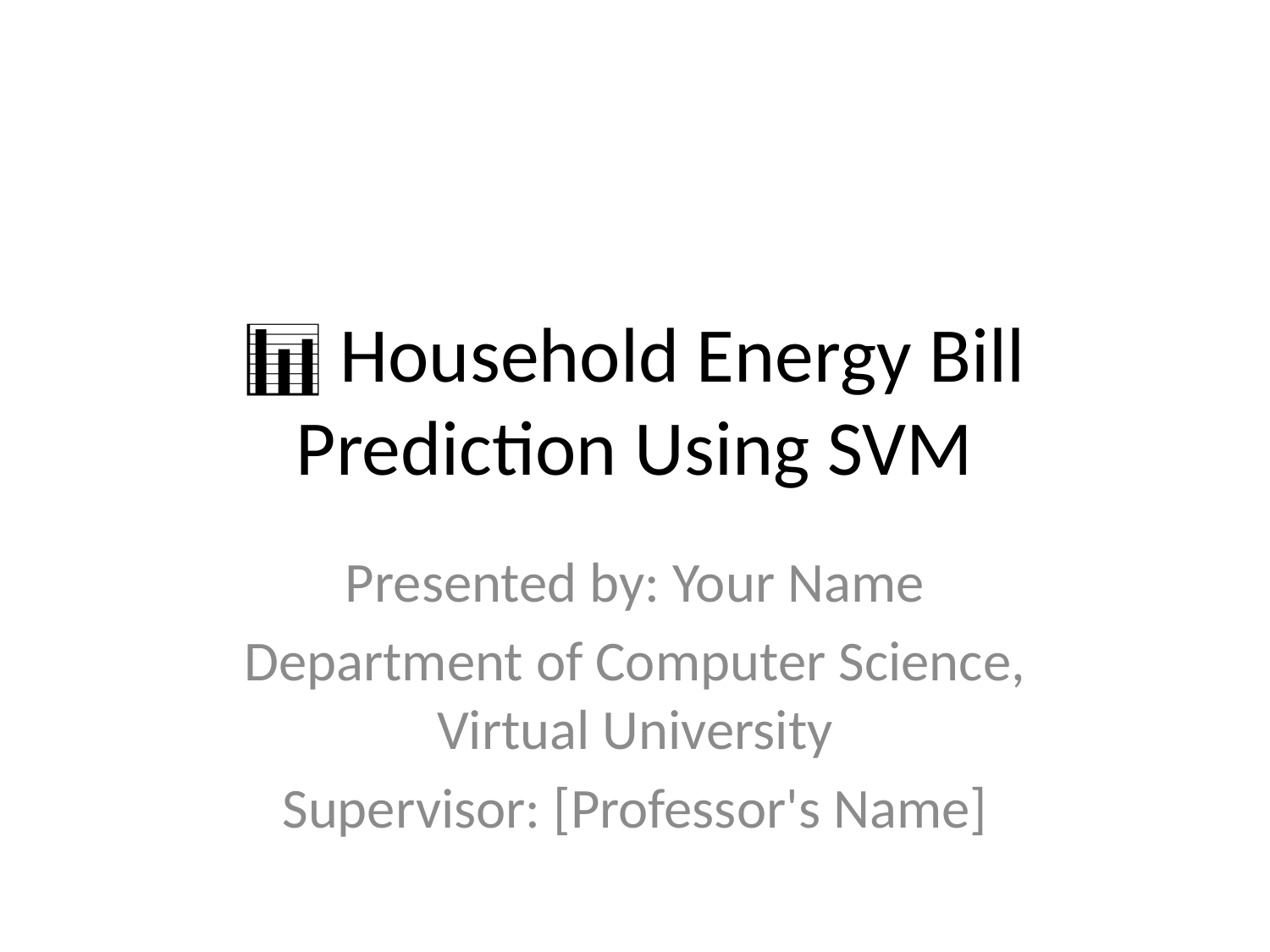

# 📊 Household Energy Bill Prediction Using SVM
Presented by: Your Name
Department of Computer Science, Virtual University
Supervisor: [Professor's Name]